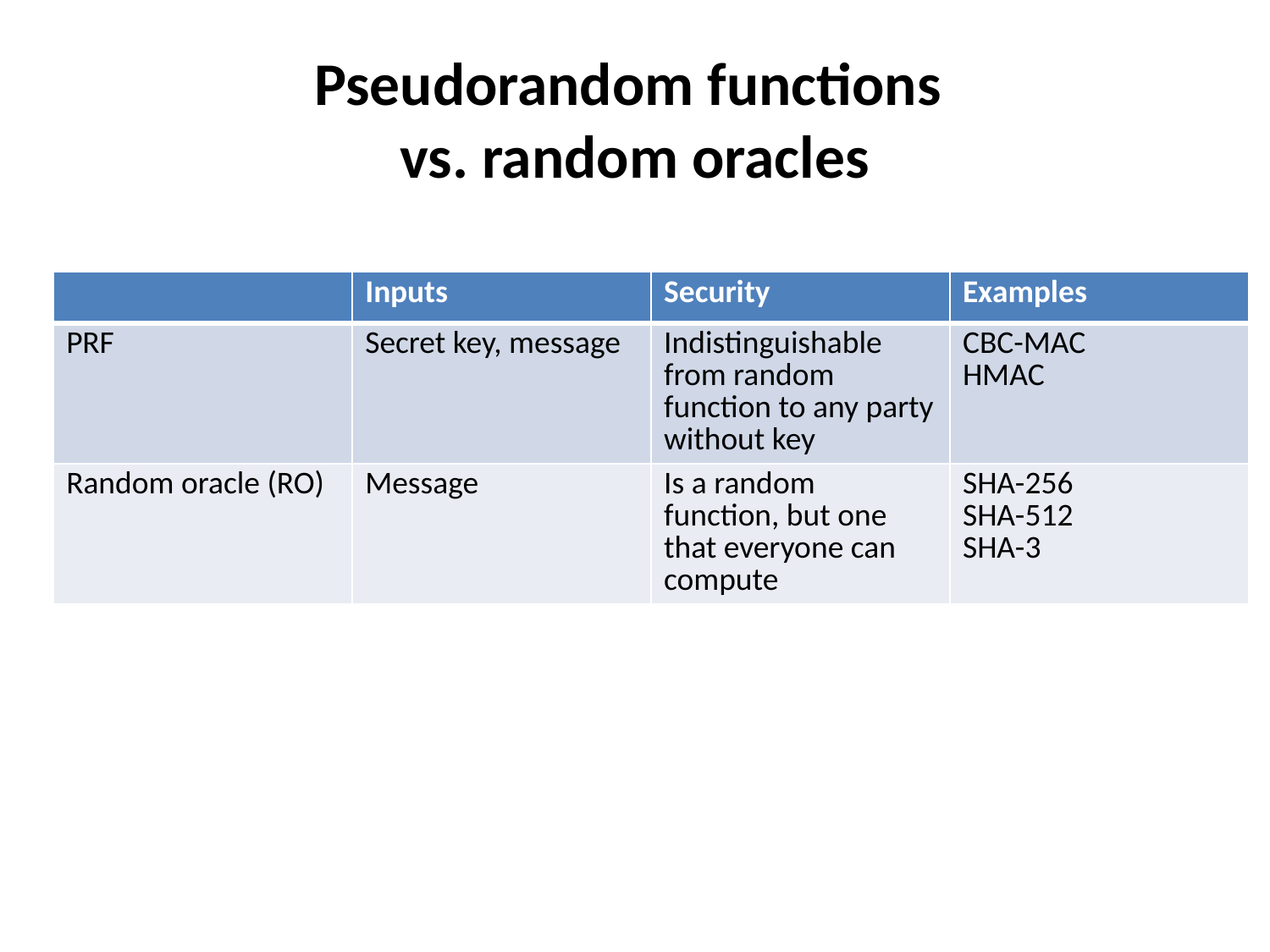

# Pseudorandom functions vs. random oracles
|  | Inputs | Security | Examples |
| --- | --- | --- | --- |
| PRF | Secret key, message | Indistinguishable from random function to any party without key | CBC-MAC HMAC |
| Random oracle (RO) | Message | Is a random function, but one that everyone can compute | SHA-256 SHA-512 SHA-3 |